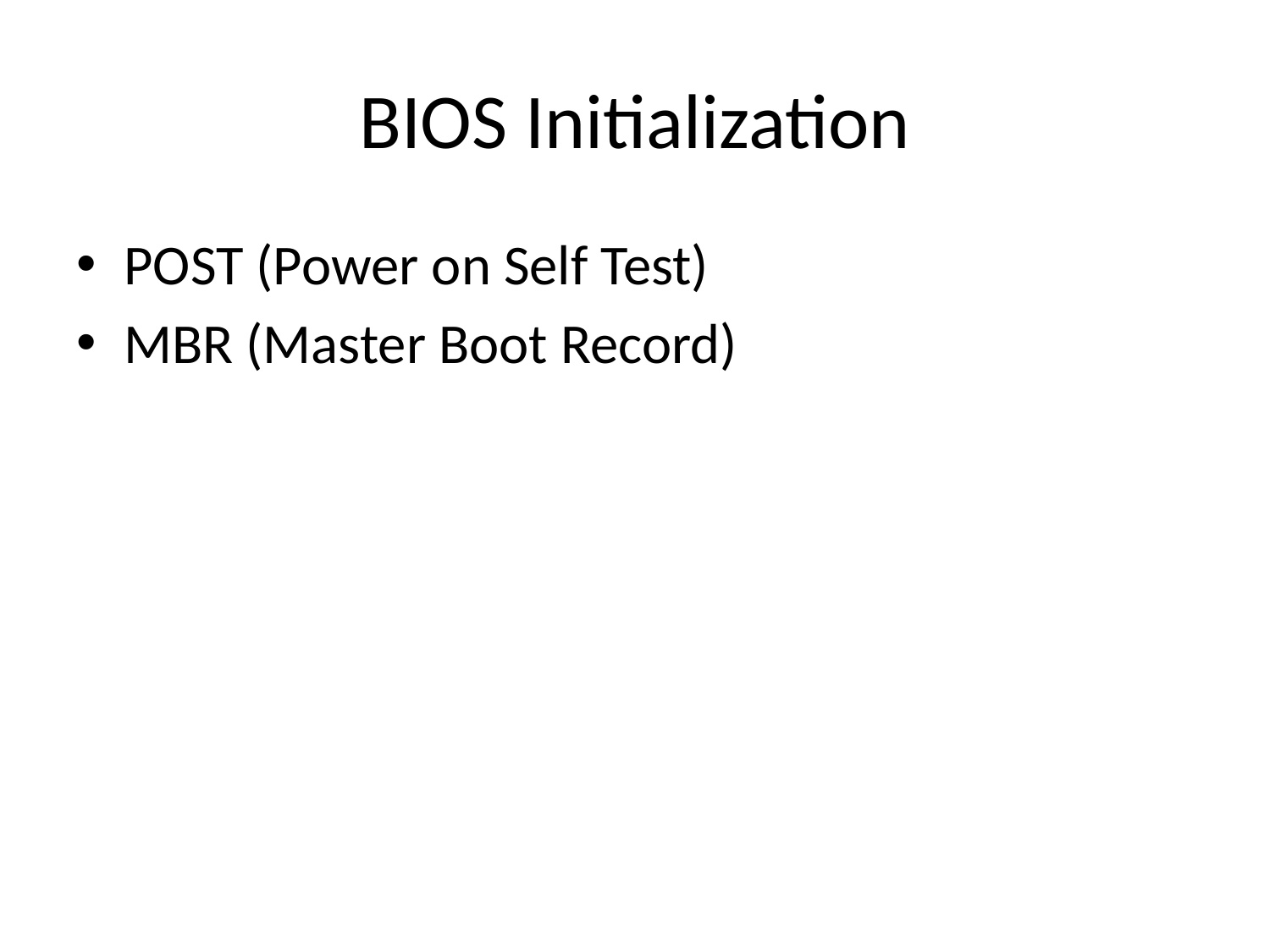

# BIOS Initialization
POST (Power on Self Test)
MBR (Master Boot Record)